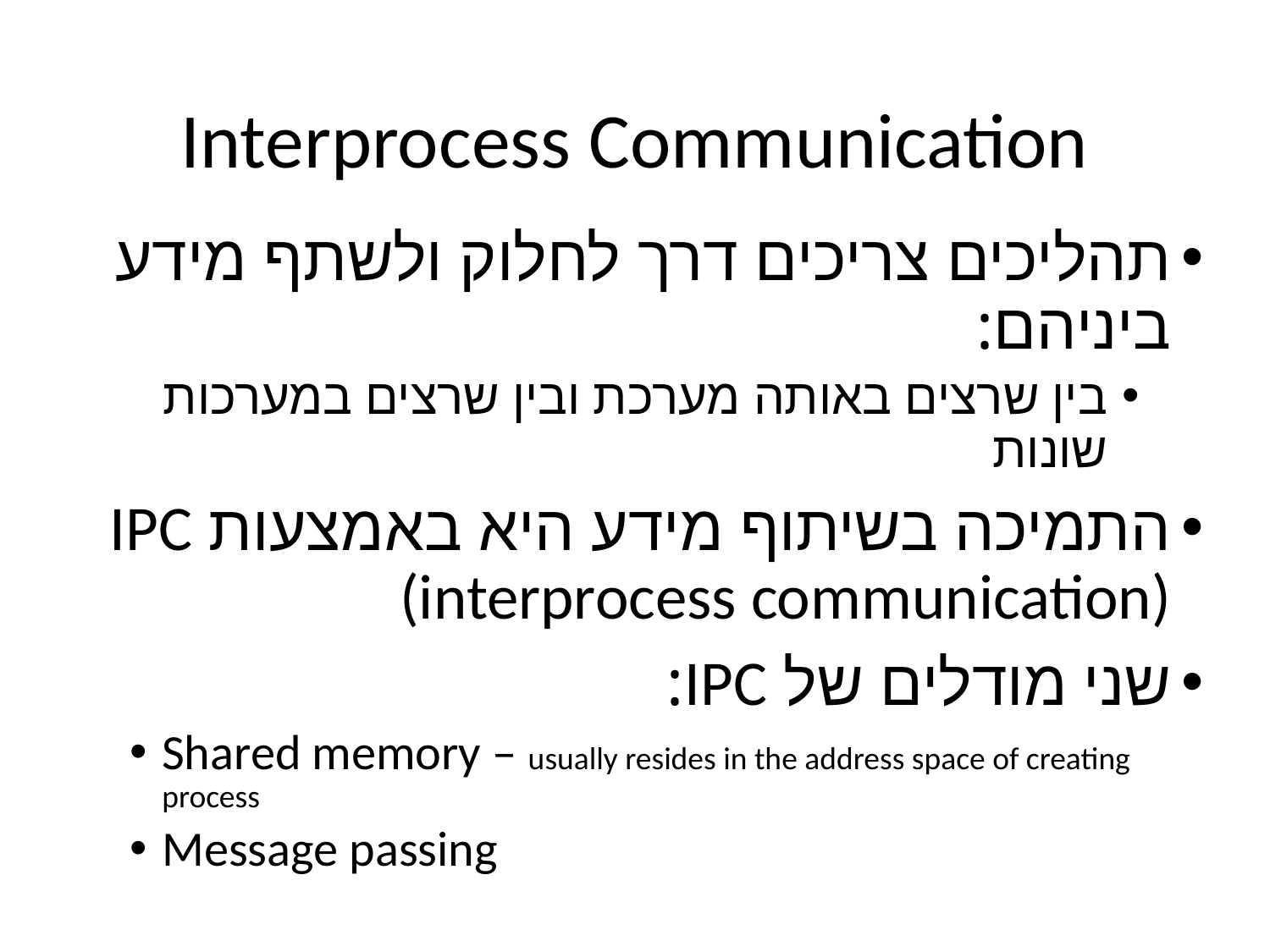

# Interprocess Communication
תהליכים צריכים דרך לחלוק ולשתף מידע ביניהם:
בין שרצים באותה מערכת ובין שרצים במערכות שונות
התמיכה בשיתוף מידע היא באמצעות IPC (interprocess communication)
שני מודלים של IPC:
Shared memory – usually resides in the address space of creating process
Message passing